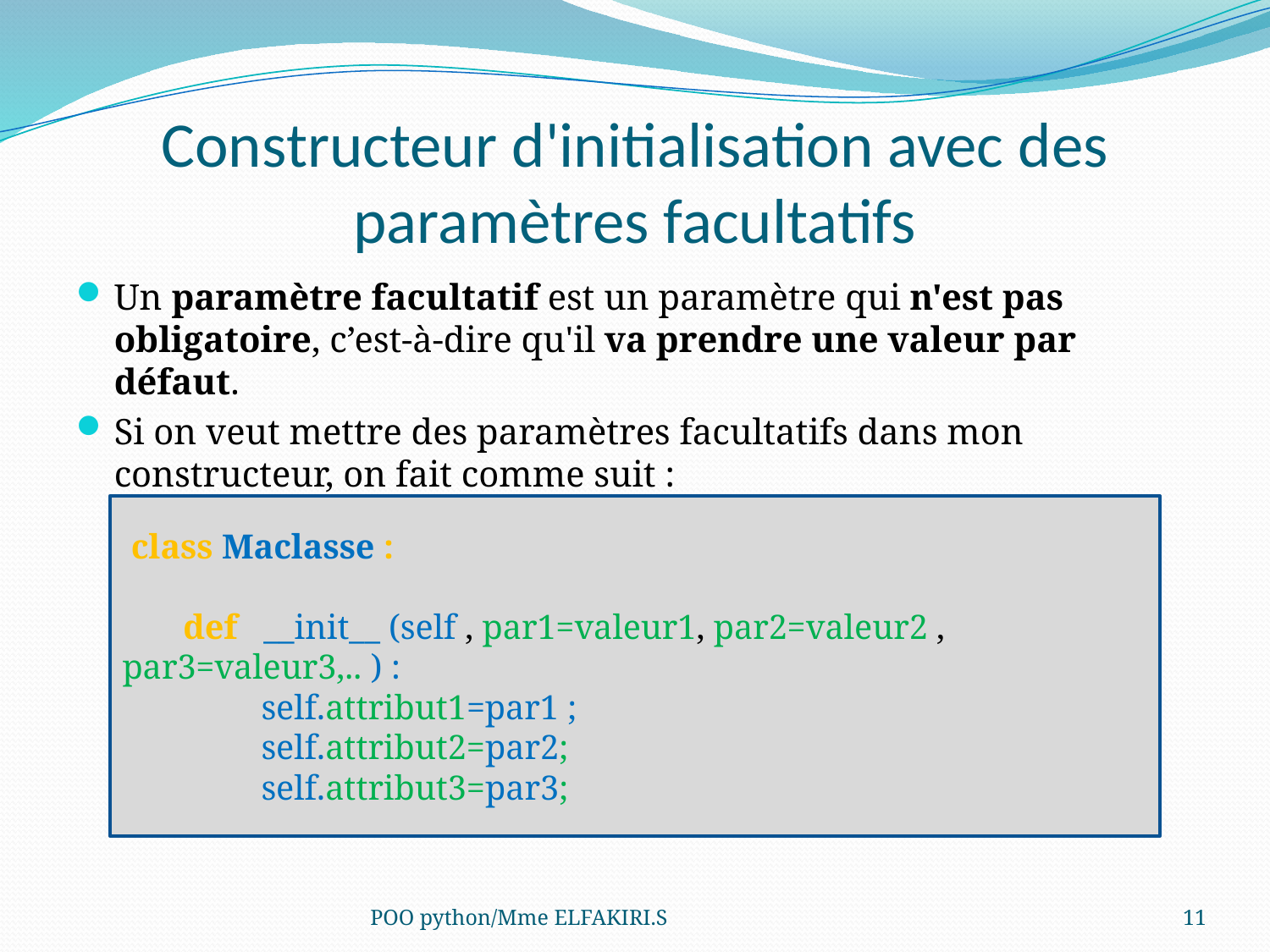

# Constructeur d'initialisation avec des paramètres facultatifs
Un paramètre facultatif est un paramètre qui n'est pas obligatoire, c’est-à-dire qu'il va prendre une valeur par défaut.
Si on veut mettre des paramètres facultatifs dans mon constructeur, on fait comme suit :

 class Maclasse :

       def   __init__ (self , par1=valeur1, par2=valeur2 , par3=valeur3,.. ) :
                self.attribut1=par1 ;
                self.attribut2=par2;
                self.attribut3=par3;
POO python/Mme ELFAKIRI.S
11